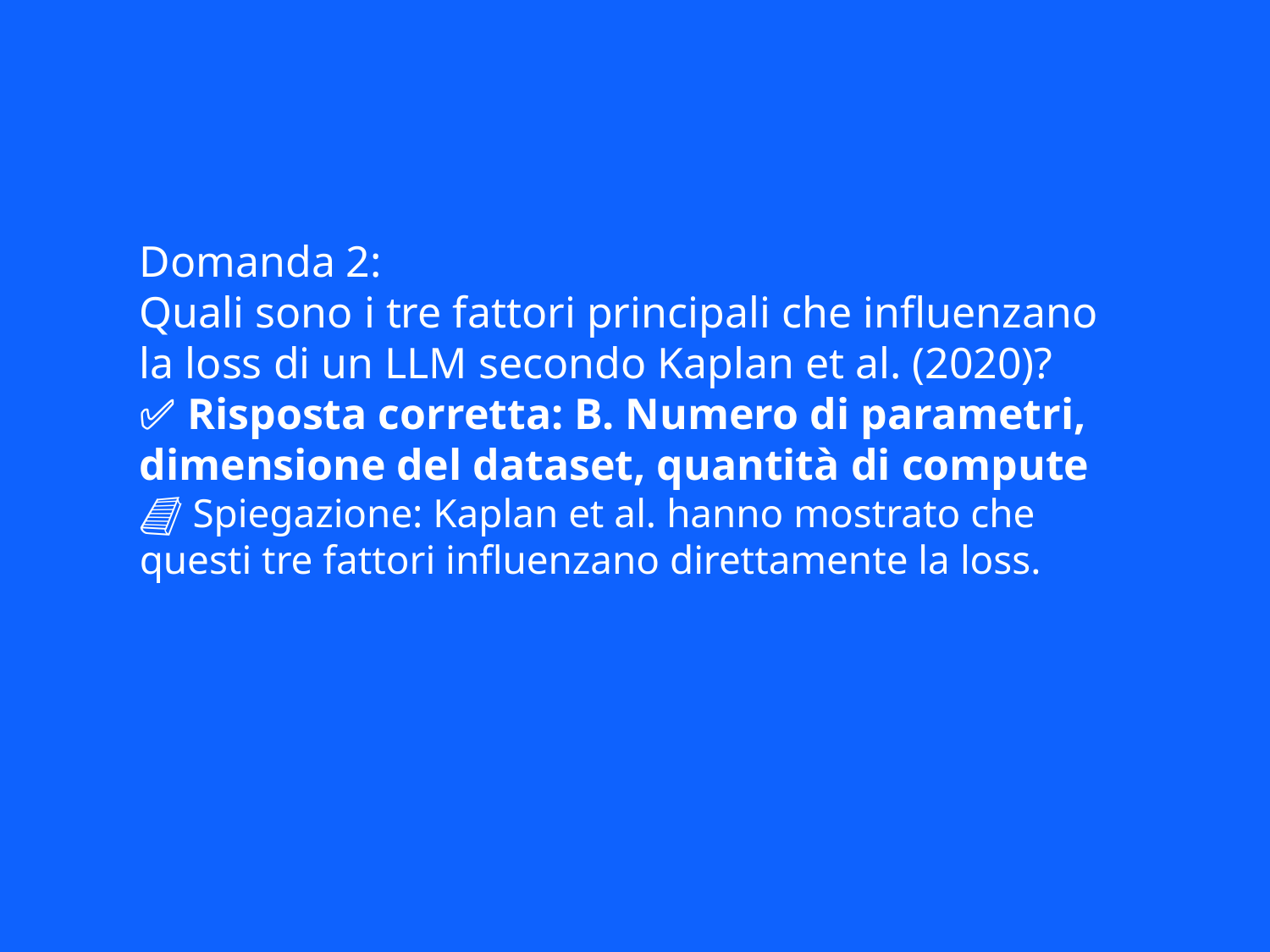

Domanda 2:
Quali sono i tre fattori principali che influenzano la loss di un LLM secondo Kaplan et al. (2020)?
✅ Risposta corretta: B. Numero di parametri, dimensione del dataset, quantità di compute
📘 Spiegazione: Kaplan et al. hanno mostrato che questi tre fattori influenzano direttamente la loss.